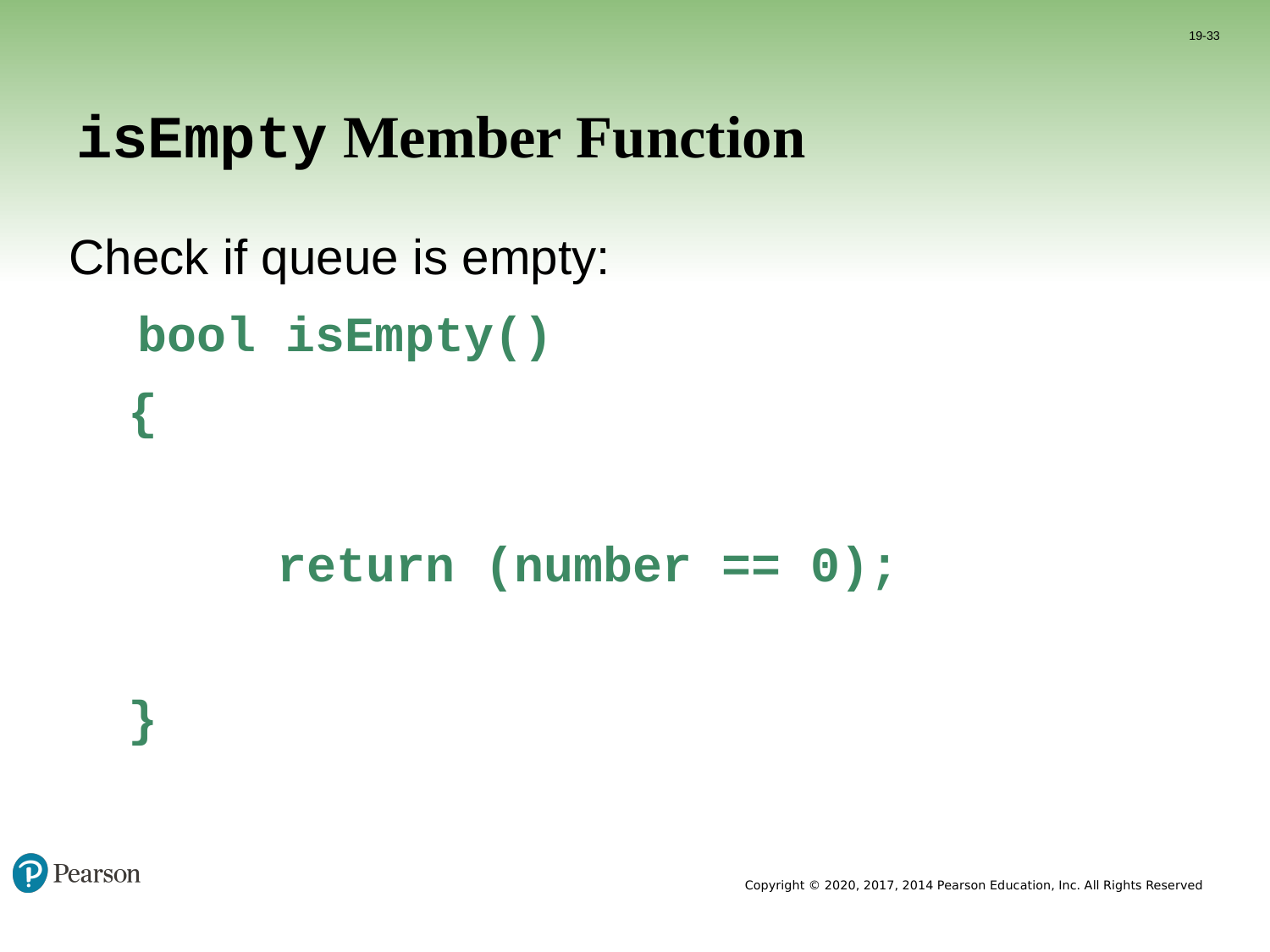

19-33
# isEmpty Member Function
Check if queue is empty:
     bool isEmpty()
  {

		  return (number == 0);

  }